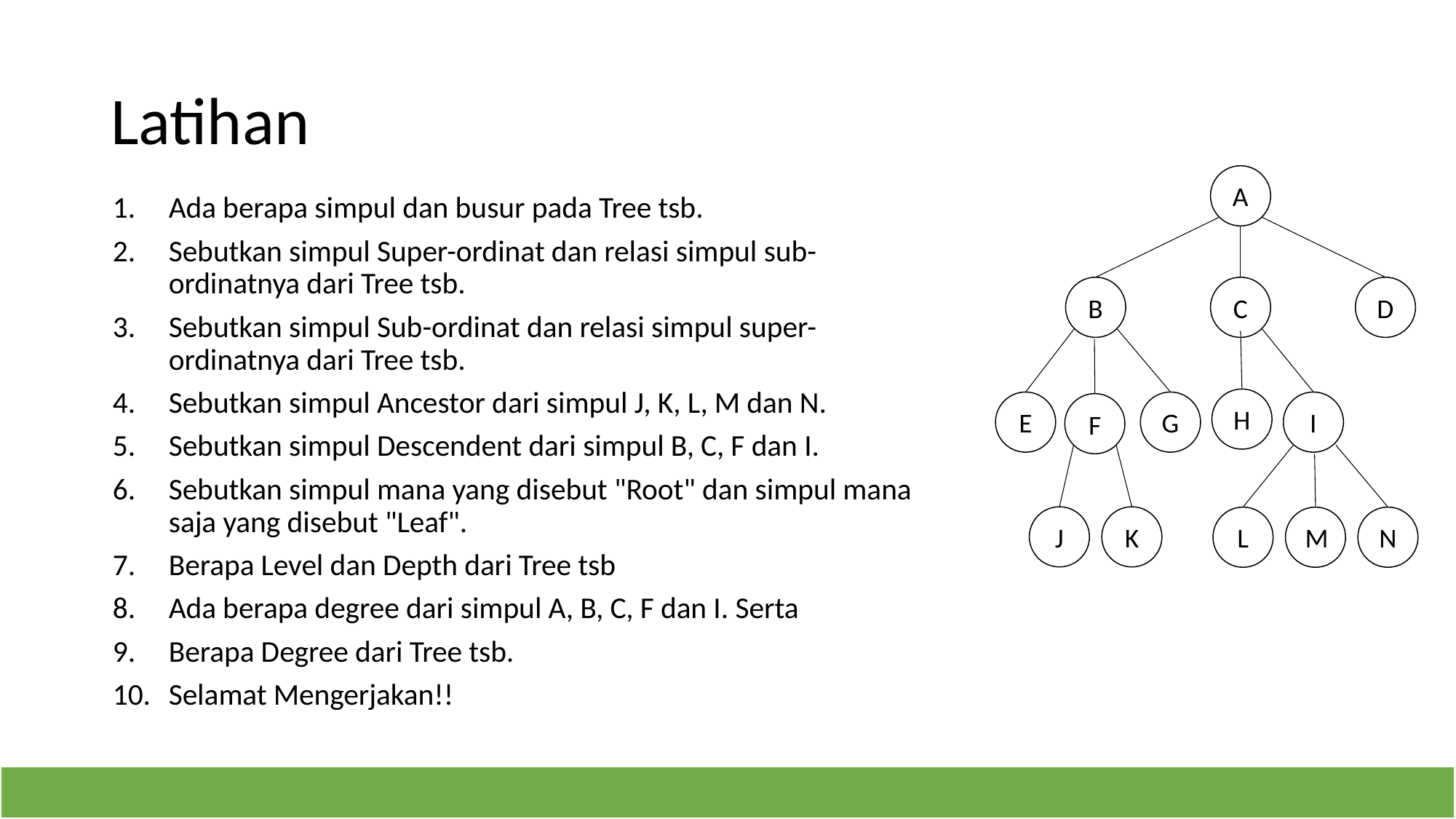

# Latihan
A
B
C
D
H
E
G
I
L
M
N

F
J
K
Ada berapa simpul dan busur pada Tree tsb.
Sebutkan simpul Super-ordinat dan relasi simpul sub-ordinatnya dari Tree tsb.
Sebutkan simpul Sub-ordinat dan relasi simpul super-ordinatnya dari Tree tsb.
Sebutkan simpul Ancestor dari simpul J, K, L, M dan N.
Sebutkan simpul Descendent dari simpul B, C, F dan I.
Sebutkan simpul mana yang disebut "Root" dan simpul mana saja yang disebut "Leaf".
Berapa Level dan Depth dari Tree tsb
Ada berapa degree dari simpul A, B, C, F dan I. Serta
Berapa Degree dari Tree tsb.
Selamat Mengerjakan!!